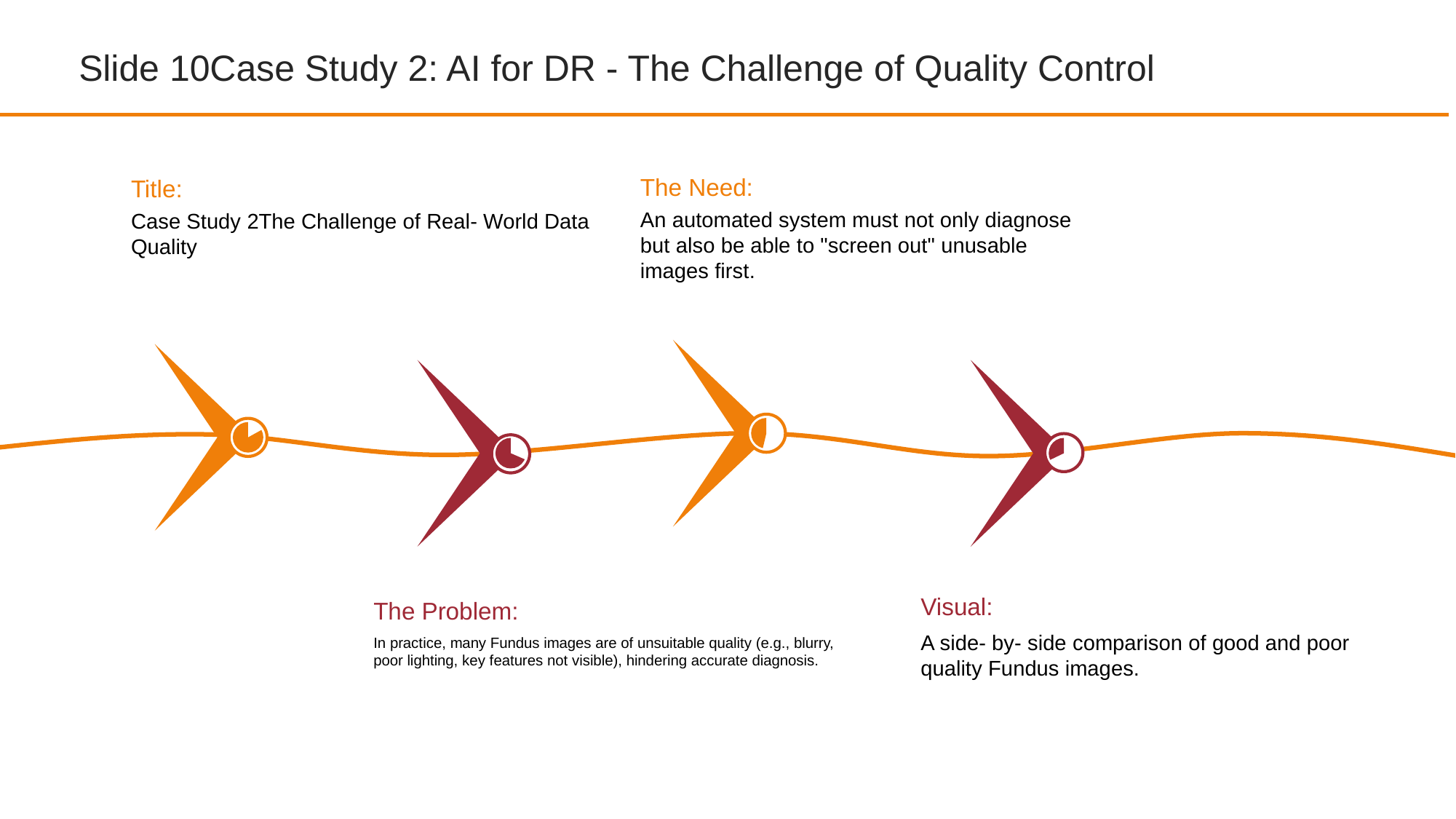

Slide 10Case Study 2: AI for DR - The Challenge of Quality Control
The Need:
Title:
An automated system must not only diagnose but also be able to "screen out" unusable images first.
Case Study 2The Challenge of Real- World Data Quality

Visual:
The Problem:
A side- by- side comparison of good and poor quality Fundus images.
In practice, many Fundus images are of unsuitable quality (e.g., blurry, poor lighting, key features not visible), hindering accurate diagnosis.